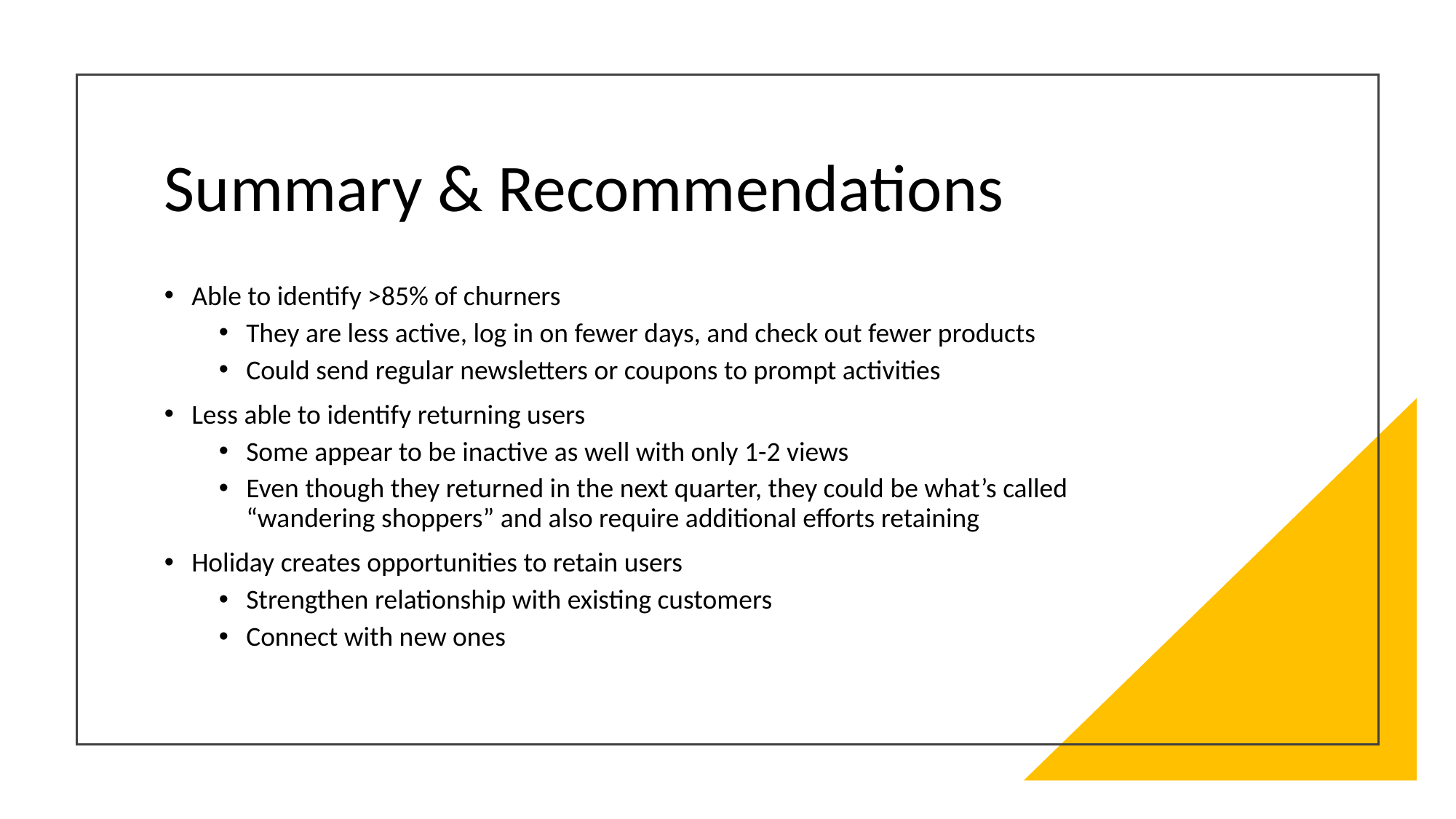

# Summary & Recommendations
Able to identify >85% of churners
They are less active, log in on fewer days, and check out fewer products
Could send regular newsletters or coupons to prompt activities
Less able to identify returning users
Some appear to be inactive as well with only 1-2 views
Even though they returned in the next quarter, they could be what’s called “wandering shoppers” and also require additional efforts retaining
Holiday creates opportunities to retain users
Strengthen relationship with existing customers
Connect with new ones